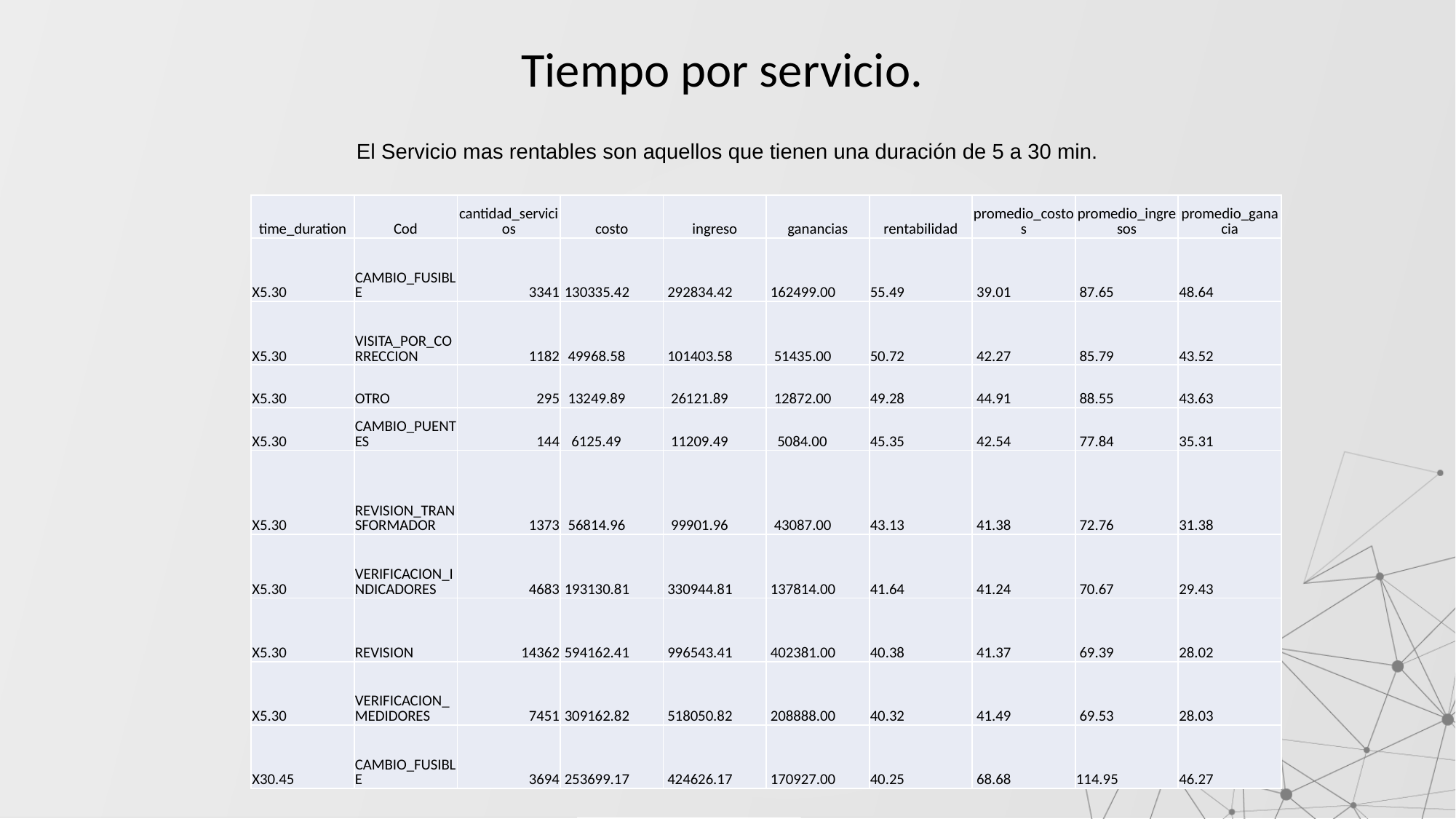

# Tiempo por servicio.

El Servicio mas rentables son aquellos que tienen una duración de 5 a 30 min.
| time\_duration | Cod | cantidad\_servicios | costo | ingreso | ganancias | rentabilidad | promedio\_costos | promedio\_ingresos | promedio\_ganacia |
| --- | --- | --- | --- | --- | --- | --- | --- | --- | --- |
| X5.30 | CAMBIO\_FUSIBLE | 3341 | 130335.42 | 292834.42 | 162499.00 | 55.49 | 39.01 | 87.65 | 48.64 |
| X5.30 | VISITA\_POR\_CORRECCION | 1182 | 49968.58 | 101403.58 | 51435.00 | 50.72 | 42.27 | 85.79 | 43.52 |
| X5.30 | OTRO | 295 | 13249.89 | 26121.89 | 12872.00 | 49.28 | 44.91 | 88.55 | 43.63 |
| X5.30 | CAMBIO\_PUENTES | 144 | 6125.49 | 11209.49 | 5084.00 | 45.35 | 42.54 | 77.84 | 35.31 |
| X5.30 | REVISION\_TRANSFORMADOR | 1373 | 56814.96 | 99901.96 | 43087.00 | 43.13 | 41.38 | 72.76 | 31.38 |
| X5.30 | VERIFICACION\_INDICADORES | 4683 | 193130.81 | 330944.81 | 137814.00 | 41.64 | 41.24 | 70.67 | 29.43 |
| X5.30 | REVISION | 14362 | 594162.41 | 996543.41 | 402381.00 | 40.38 | 41.37 | 69.39 | 28.02 |
| X5.30 | VERIFICACION\_MEDIDORES | 7451 | 309162.82 | 518050.82 | 208888.00 | 40.32 | 41.49 | 69.53 | 28.03 |
| X30.45 | CAMBIO\_FUSIBLE | 3694 | 253699.17 | 424626.17 | 170927.00 | 40.25 | 68.68 | 114.95 | 46.27 |